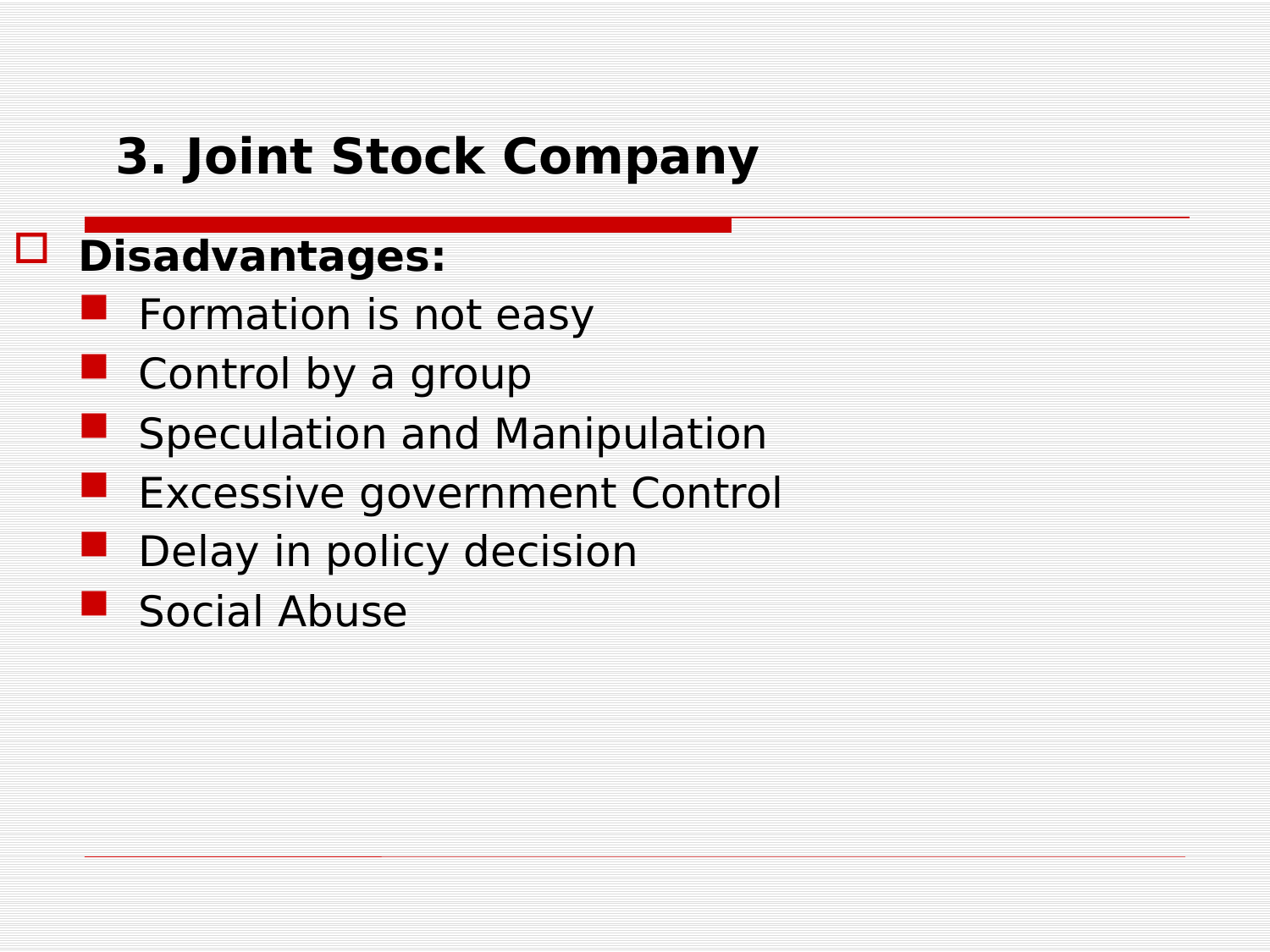

# 3. Joint Stock Company
Disadvantages:
Formation is not easy
Control by a group
Speculation and Manipulation
Excessive government Control
Delay in policy decision
Social Abuse